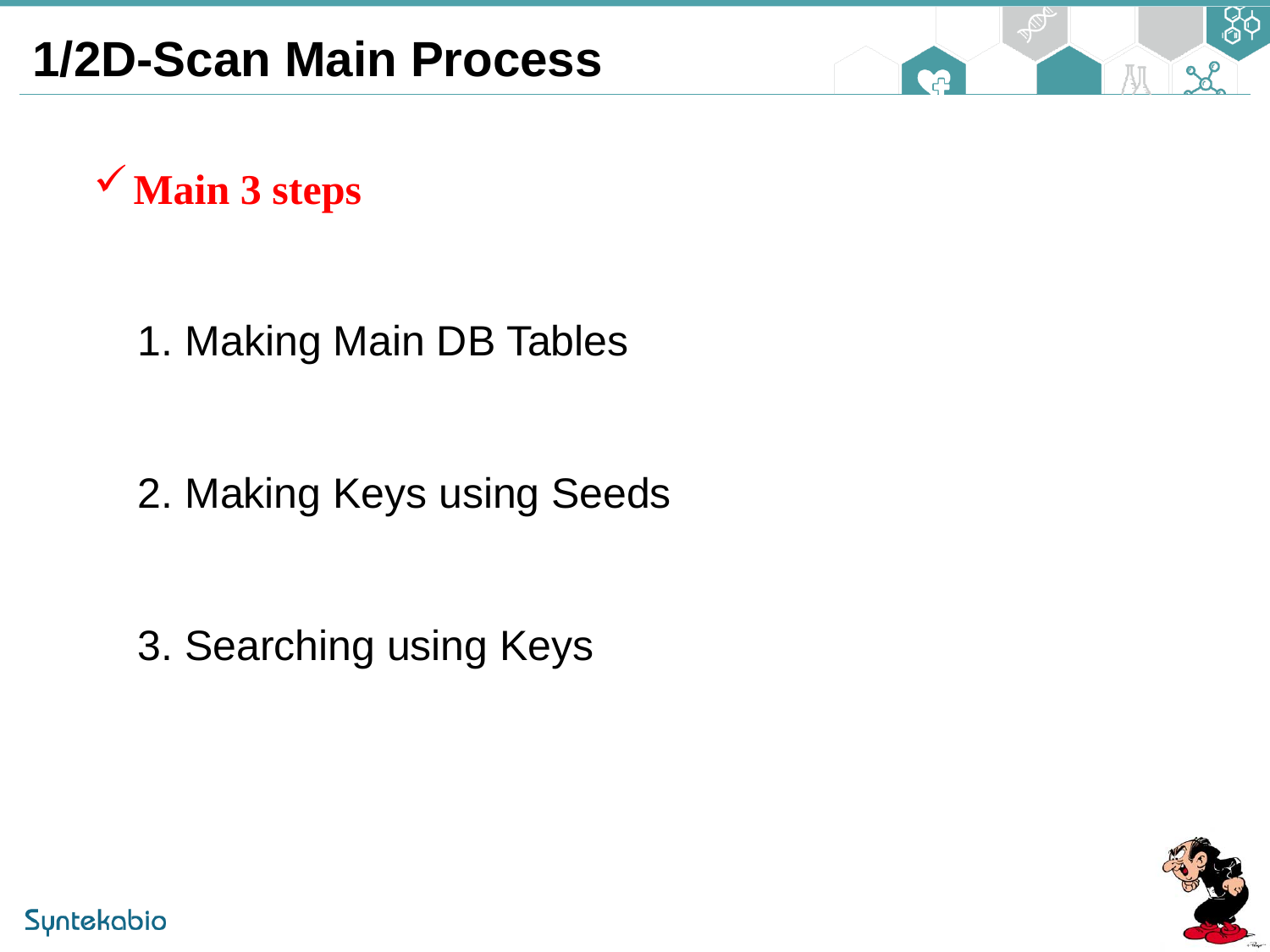

1/2D-Scan Main Process
Main 3 steps
Making Main DB Tables

2. Making Keys using Seeds

3. Searching using Keys